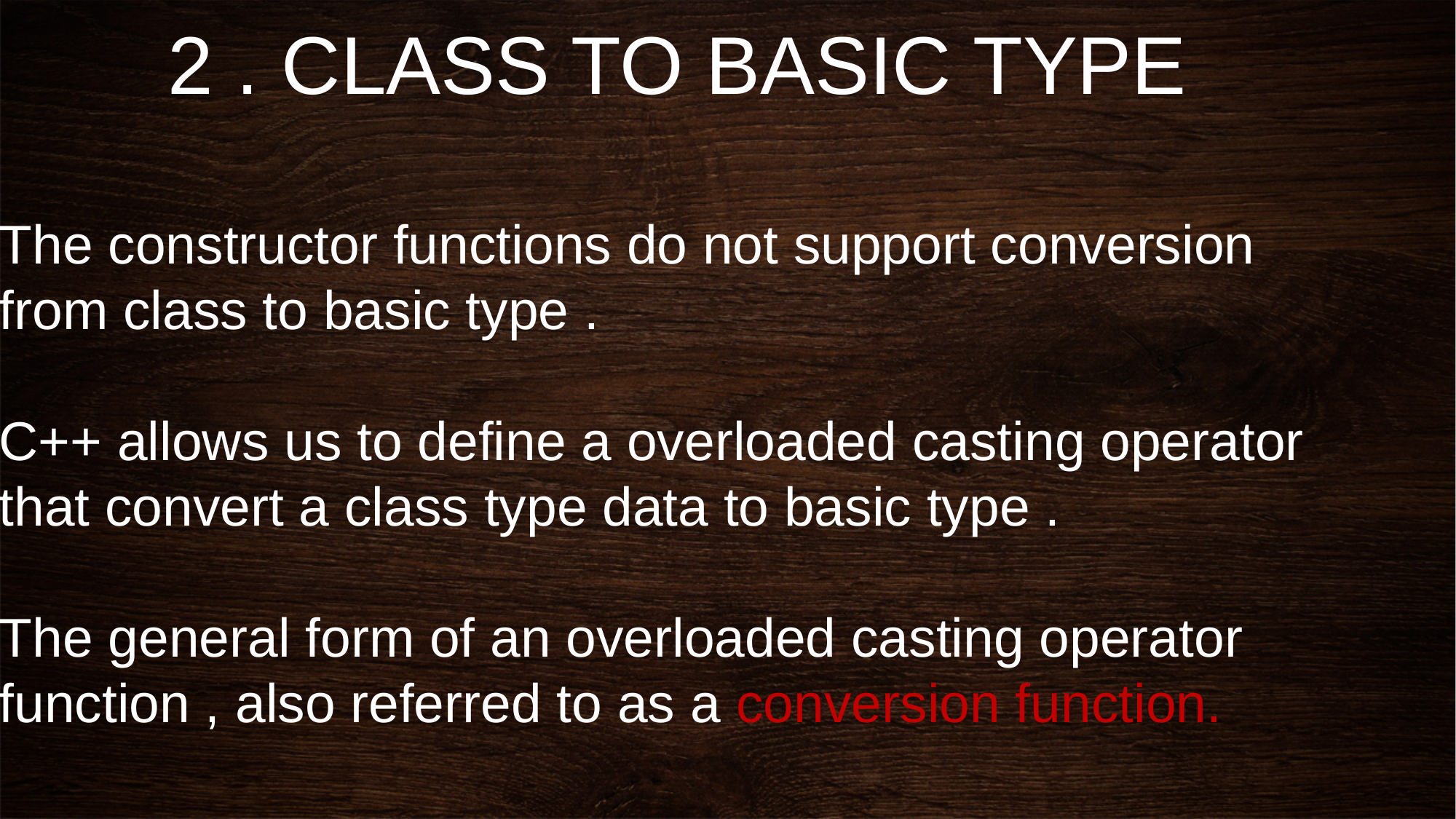

2 . CLASS TO BASIC TYPE

The constructor functions do not support conversion from class to basic type .

C++ allows us to define a overloaded casting operator that convert a class type data to basic type .

The general form of an overloaded casting operator function , also referred to as a conversion function.